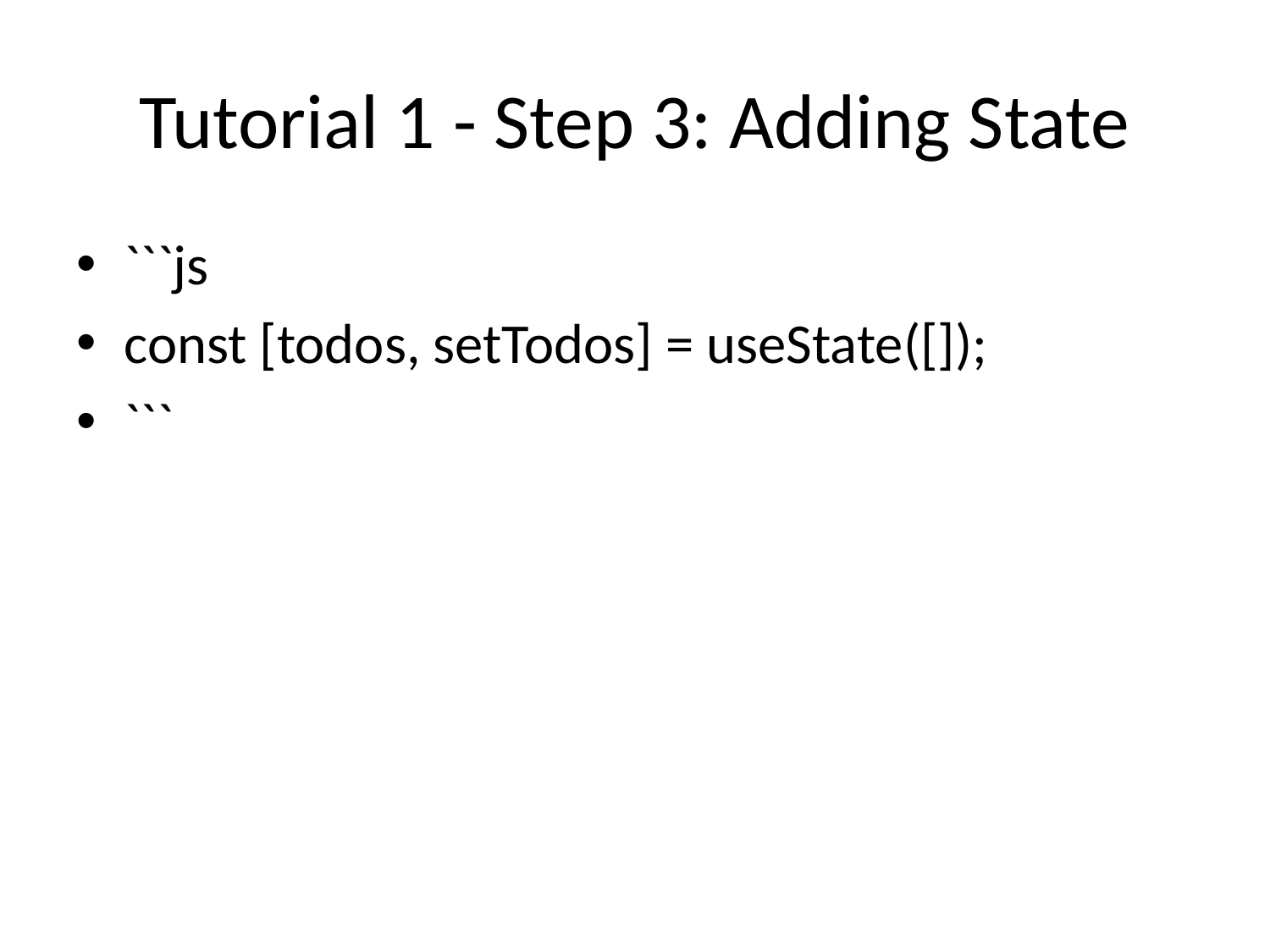

# Tutorial 1 - Step 3: Adding State
```js
const [todos, setTodos] = useState([]);
```